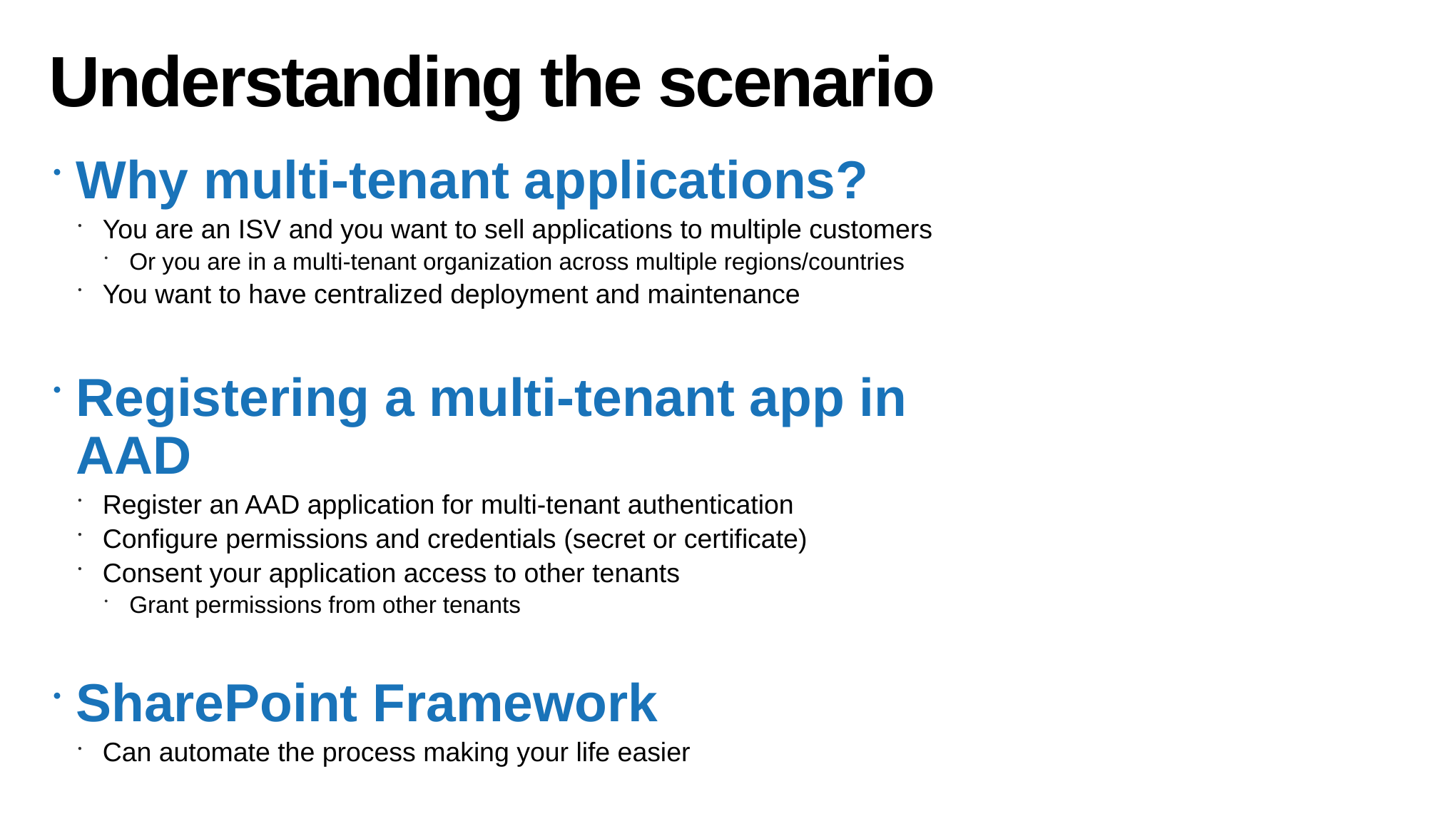

# Understanding the scenario
Why multi-tenant applications?
You are an ISV and you want to sell applications to multiple customers
Or you are in a multi-tenant organization across multiple regions/countries
You want to have centralized deployment and maintenance

Registering a multi-tenant app in AAD
Register an AAD application for multi-tenant authentication
Configure permissions and credentials (secret or certificate)
Consent your application access to other tenants
Grant permissions from other tenants

SharePoint Framework
Can automate the process making your life easier